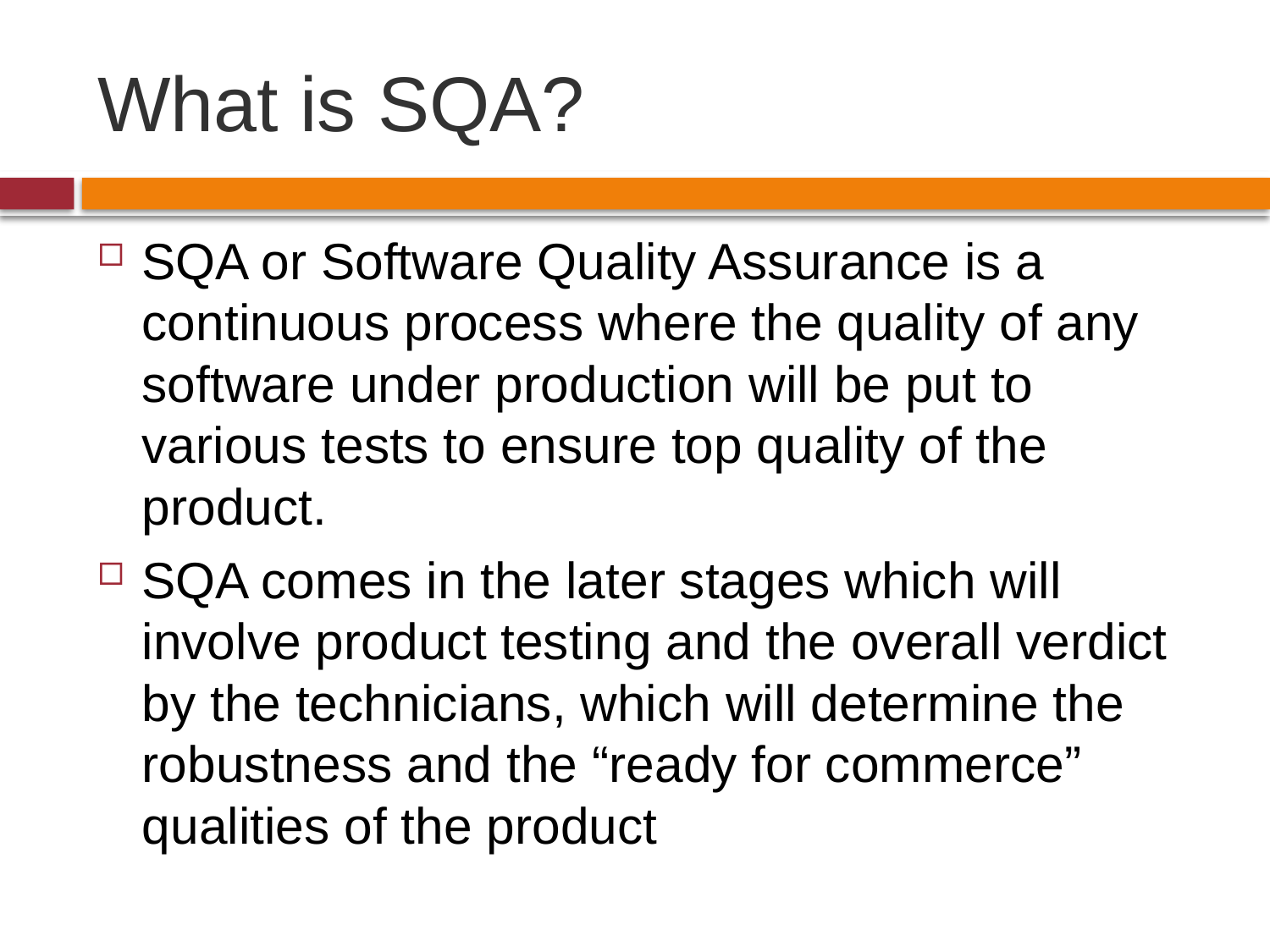

# What is SQA?
SQA or Software Quality Assurance is a continuous process where the quality of any software under production will be put to various tests to ensure top quality of the product.
SQA comes in the later stages which will involve product testing and the overall verdict by the technicians, which will determine the robustness and the “ready for commerce” qualities of the product